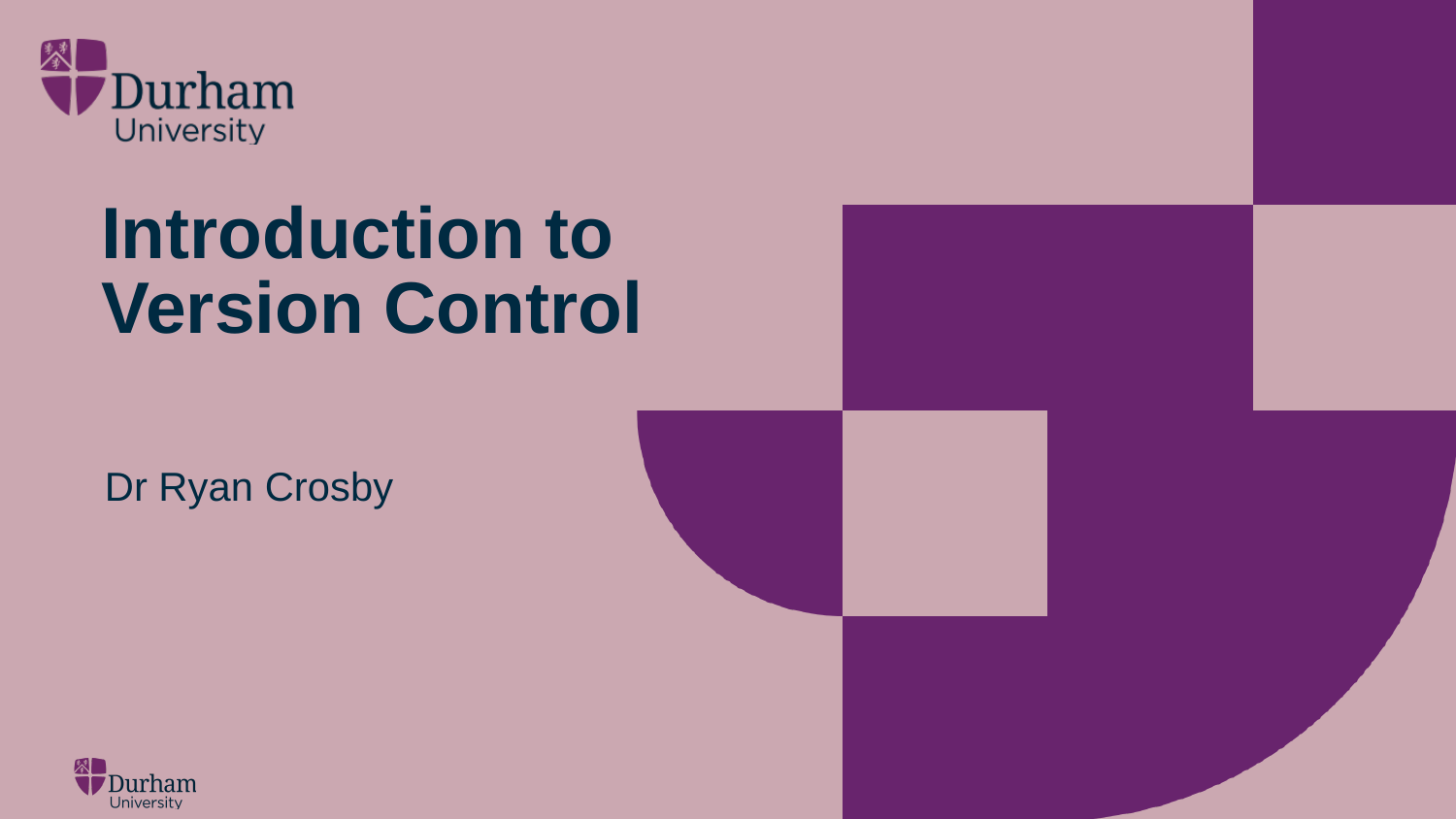

# Introduction to Version Control

Dr Ryan Crosby